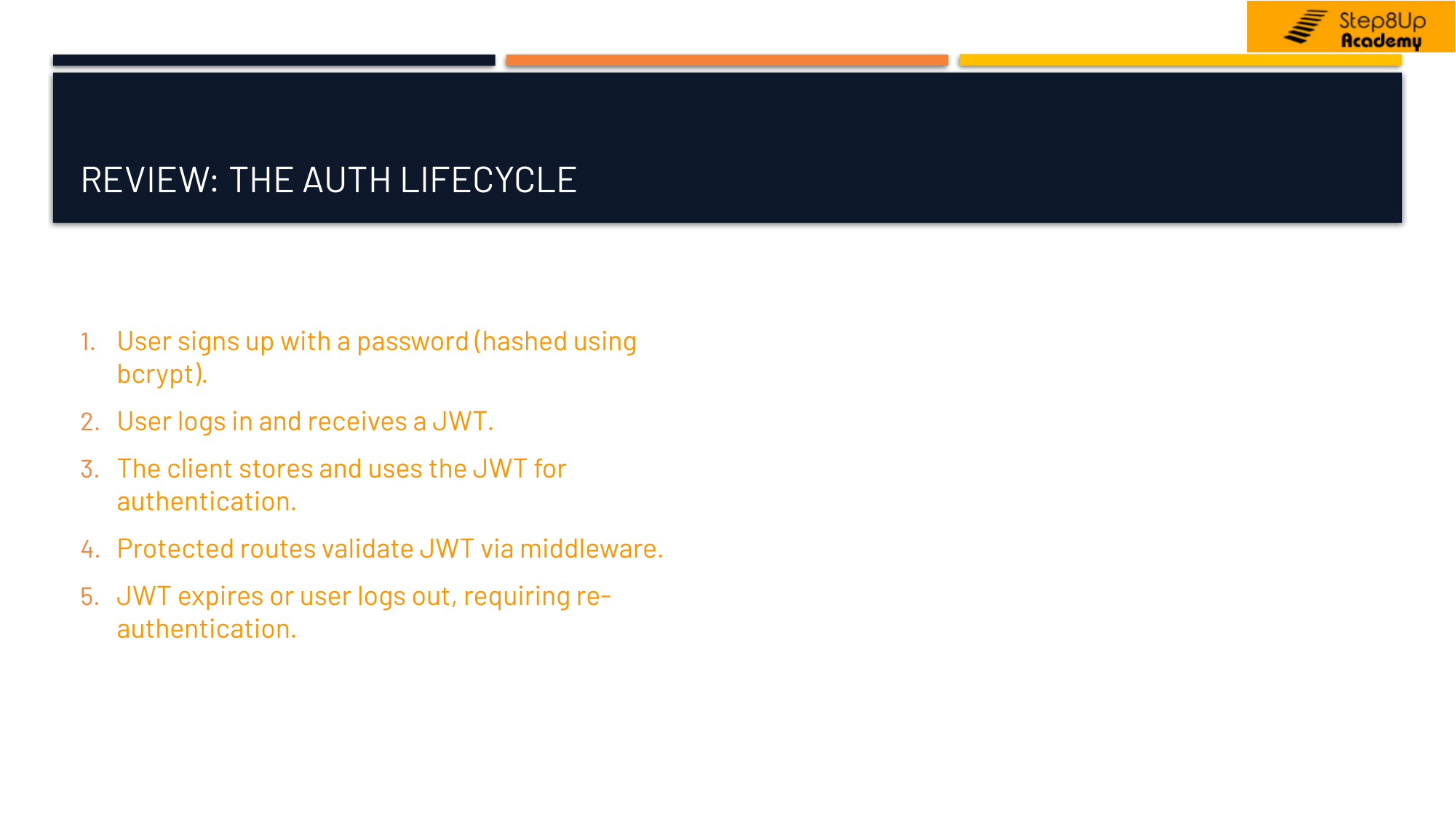

# Review: The Auth Lifecycle
User signs up with a password (hashed using bcrypt).
User logs in and receives a JWT.
The client stores and uses the JWT for authentication.
Protected routes validate JWT via middleware.
JWT expires or user logs out, requiring re-authentication.